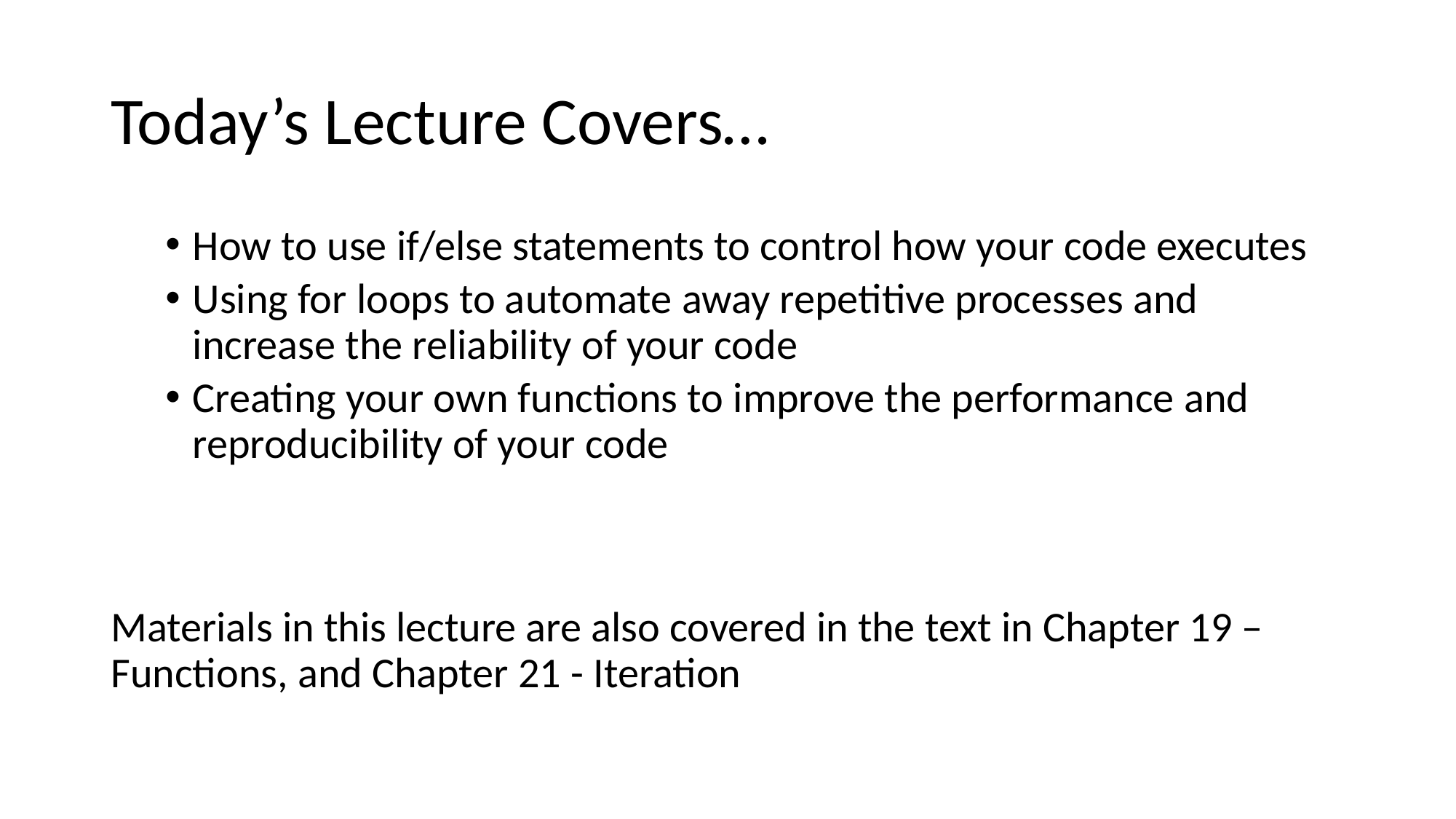

# Today’s Lecture Covers…
How to use if/else statements to control how your code executes
Using for loops to automate away repetitive processes and increase the reliability of your code
Creating your own functions to improve the performance and reproducibility of your code

Materials in this lecture are also covered in the text in Chapter 19 – Functions, and Chapter 21 - Iteration